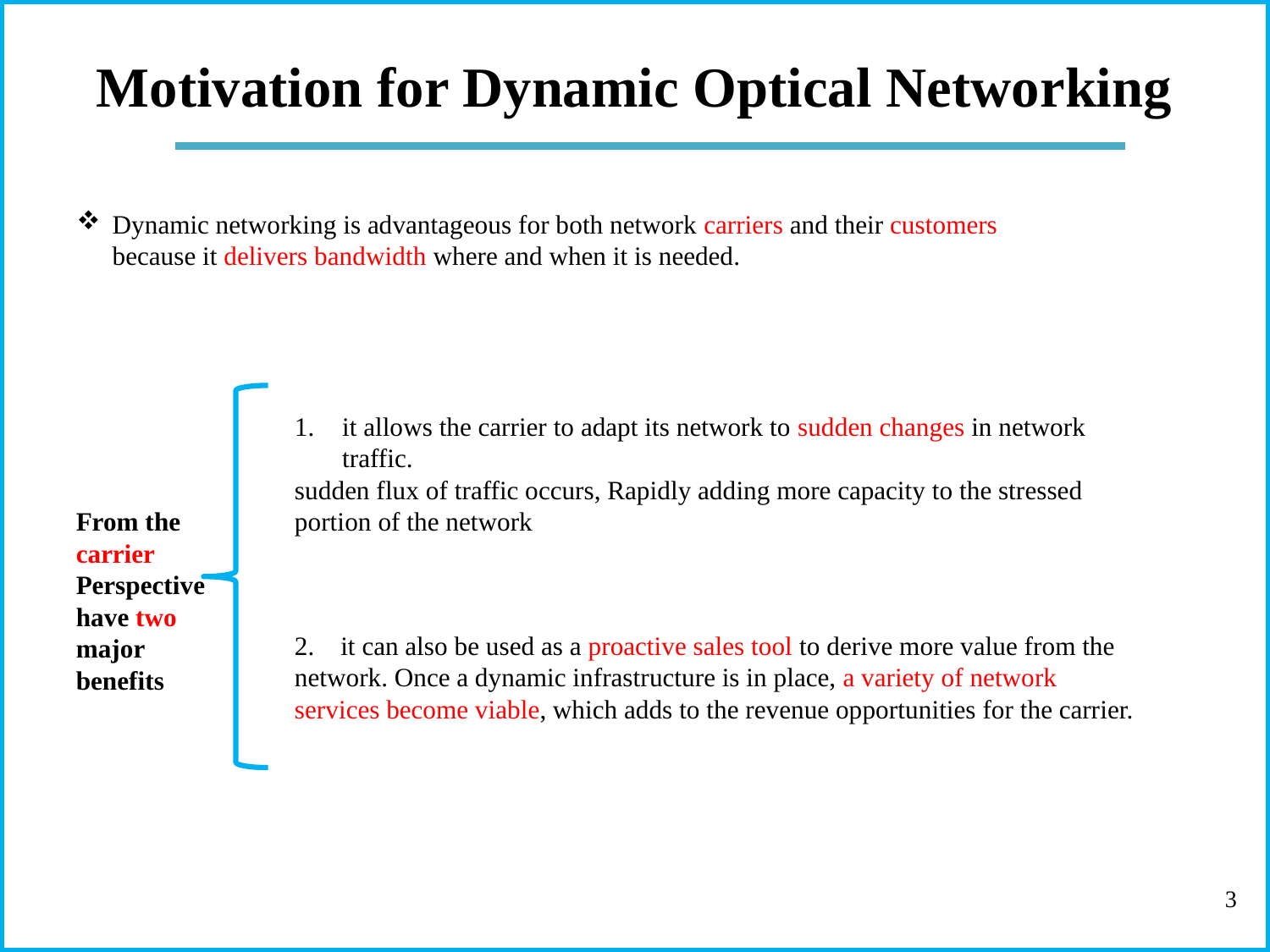

# Motivation for Dynamic Optical Networking
Dynamic networking is advantageous for both network carriers and their customers because it delivers bandwidth where and when it is needed.

From the
carrier
Perspective have two major benefits

it allows the carrier to adapt its network to sudden changes in network traffic.
sudden flux of traffic occurs, Rapidly adding more capacity to the stressed portion of the network
2.    it can also be used as a proactive sales tool to derive more value from the network. Once a dynamic infrastructure is in place, a variety of network services become viable, which adds to the revenue opportunities for the carrier.
3